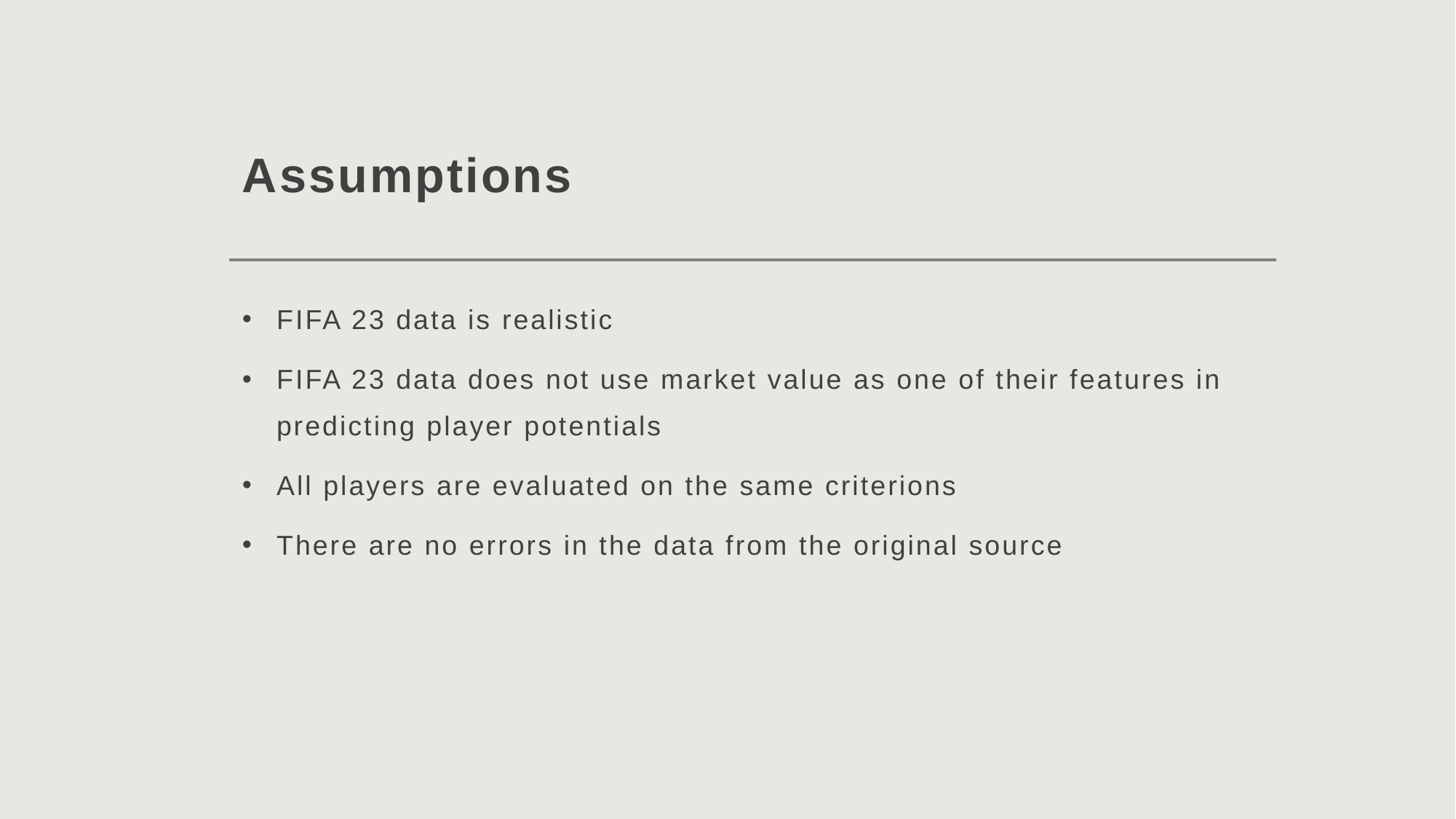

# Assumptions
FIFA 23 data is realistic
FIFA 23 data does not use market value as one of their features in predicting player potentials
All players are evaluated on the same criterions
There are no errors in the data from the original source